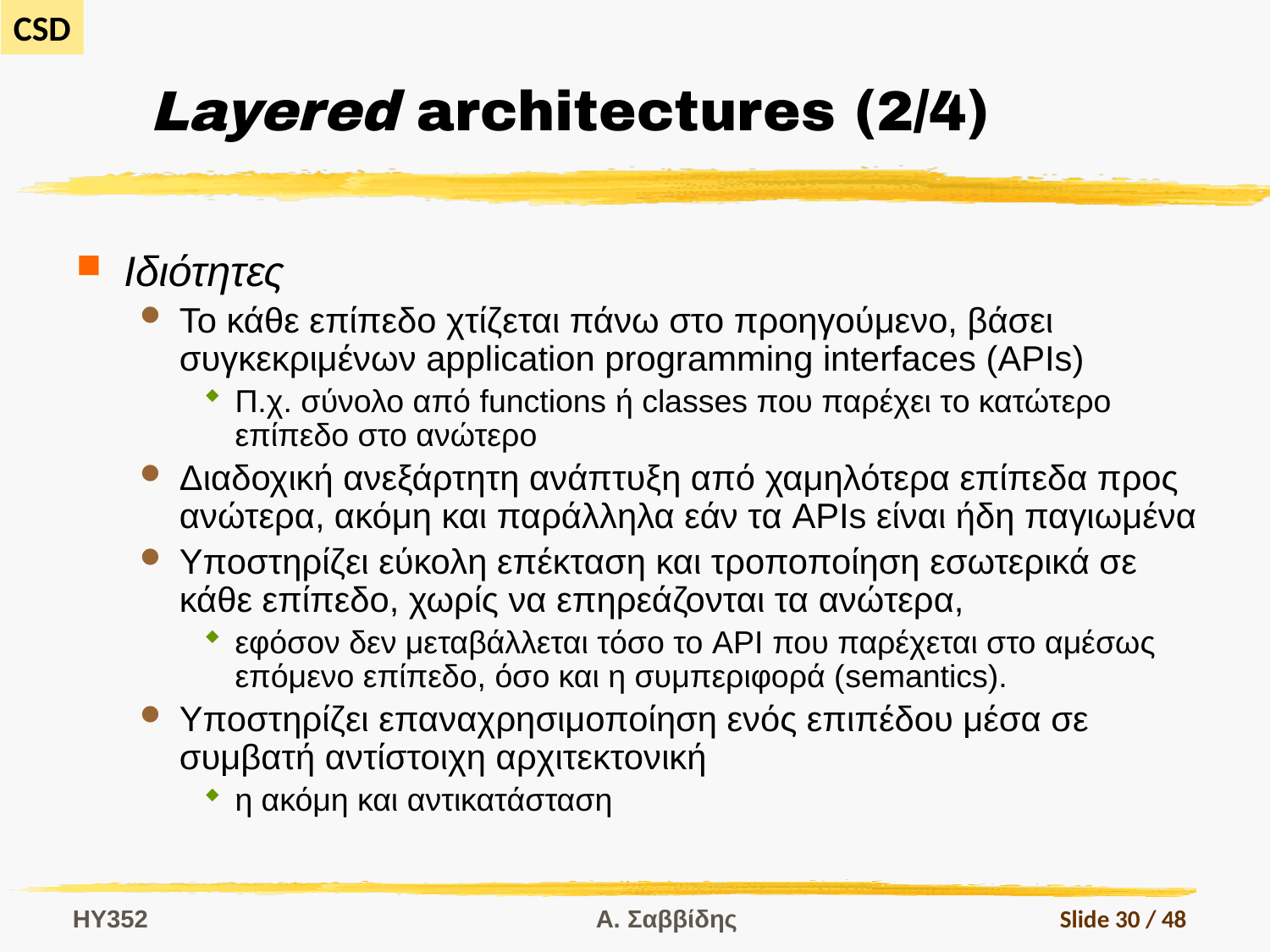

# Layered architectures (2/4)
Ιδιότητες
Το κάθε επίπεδο χτίζεται πάνω στο προηγούμενο, βάσει συγκεκριμένων application programming interfaces (APIs)
Π.χ. σύνολο από functions ή classes που παρέχει το κατώτερο επίπεδο στο ανώτερο
Διαδοχική ανεξάρτητη ανάπτυξη από χαμηλότερα επίπεδα προς ανώτερα, ακόμη και παράλληλα εάν τα APIs είναι ήδη παγιωμένα
Υποστηρίζει εύκολη επέκταση και τροποποίηση εσωτερικά σε κάθε επίπεδο, χωρίς να επηρεάζονται τα ανώτερα,
εφόσον δεν μεταβάλλεται τόσο το API που παρέχεται στο αμέσως επόμενο επίπεδο, όσο και η συμπεριφορά (semantics).
Υποστηρίζει επαναχρησιμοποίηση ενός επιπέδου μέσα σε συμβατή αντίστοιχη αρχιτεκτονική
η ακόμη και αντικατάσταση
HY352
Α. Σαββίδης
Slide 30 / 48